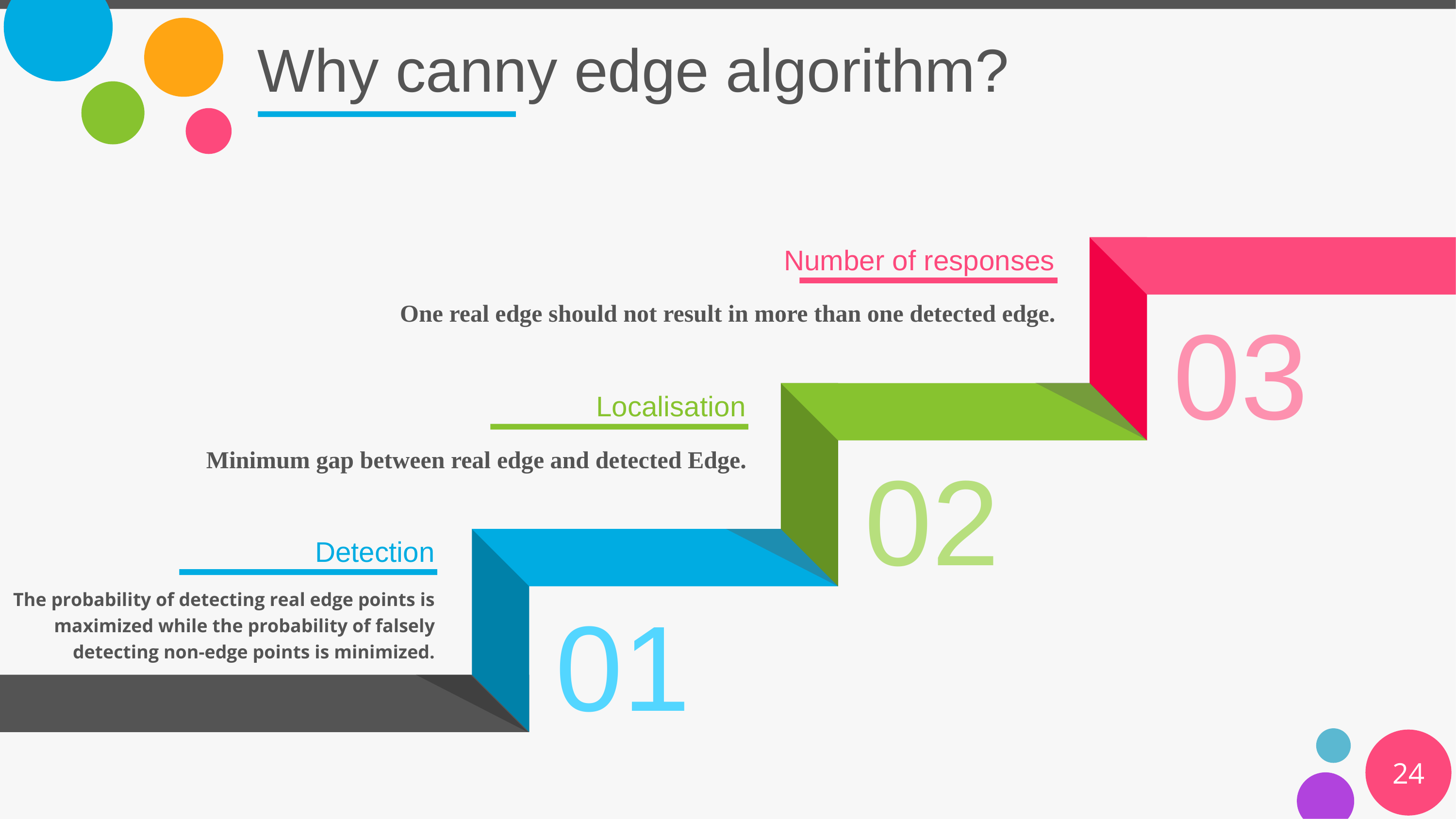

# Why canny edge algorithm?

Number of responses
One real edge should not result in more than one detected edge.
Localisation
Minimum gap between real edge and detected Edge.
Detection
The probability of detecting real edge points is maximized while the probability of falsely detecting non-edge points is minimized.
24